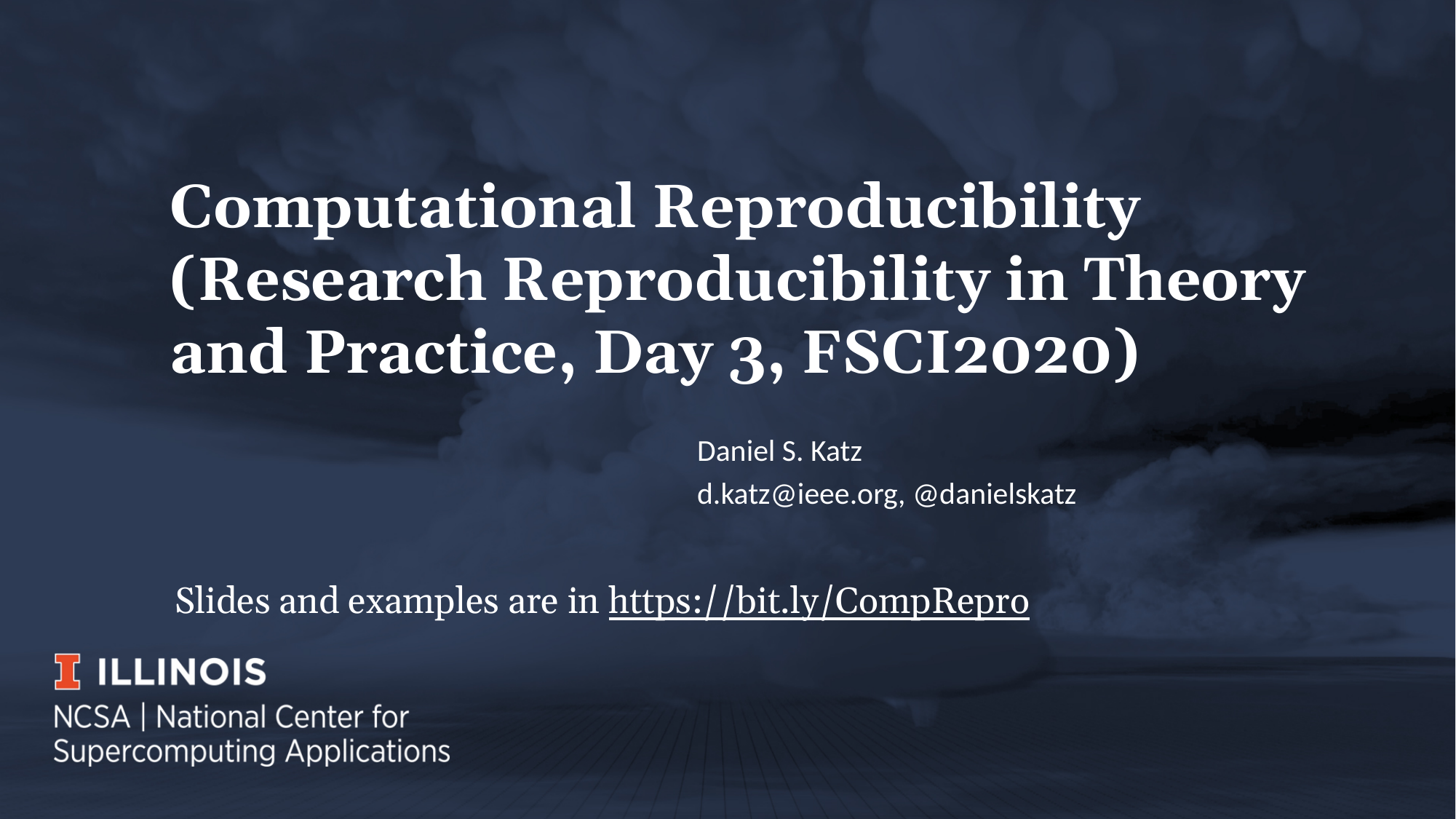

# Computational Reproducibility (Research Reproducibility in Theory and Practice, Day 3, FSCI2020)
Daniel S. Katz
d.katz@ieee.org, @danielskatz
Slides and examples are in https://bit.ly/CompRepro